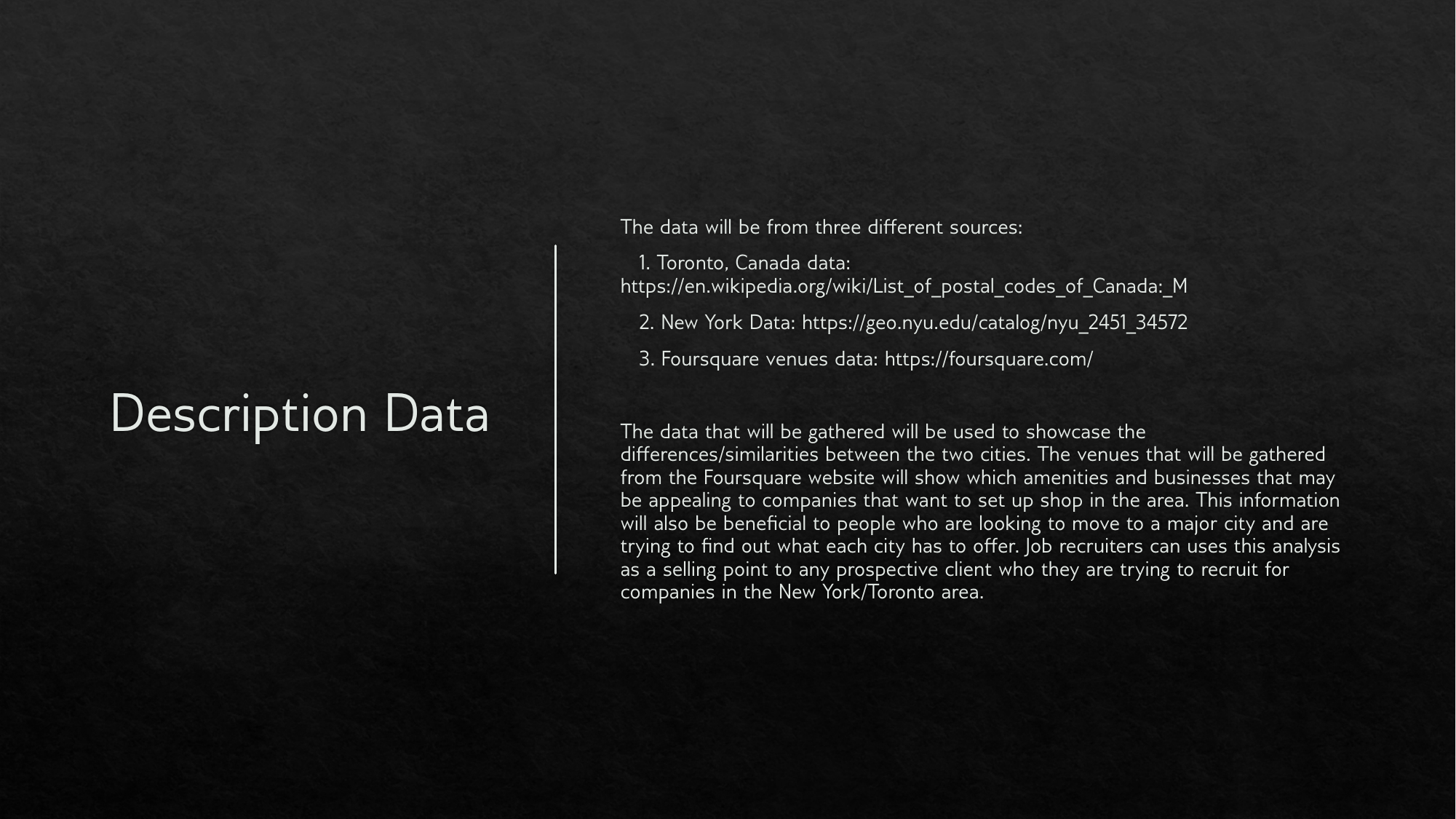

# Description Data
The data will be from three different sources:
   1. Toronto, Canada data:     https://en.wikipedia.org/wiki/List_of_postal_codes_of_Canada:_M
   2. New York Data: https://geo.nyu.edu/catalog/nyu_2451_34572
   3. Foursquare venues data: https://foursquare.com/

The data that will be gathered will be used to showcase the differences/similarities between the two cities. The venues that will be gathered from the Foursquare website will show which amenities and businesses that may be appealing to companies that want to set up shop in the area. This information will also be beneficial to people who are looking to move to a major city and are trying to find out what each city has to offer. Job recruiters can uses this analysis as a selling point to any prospective client who they are trying to recruit for companies in the New York/Toronto area.